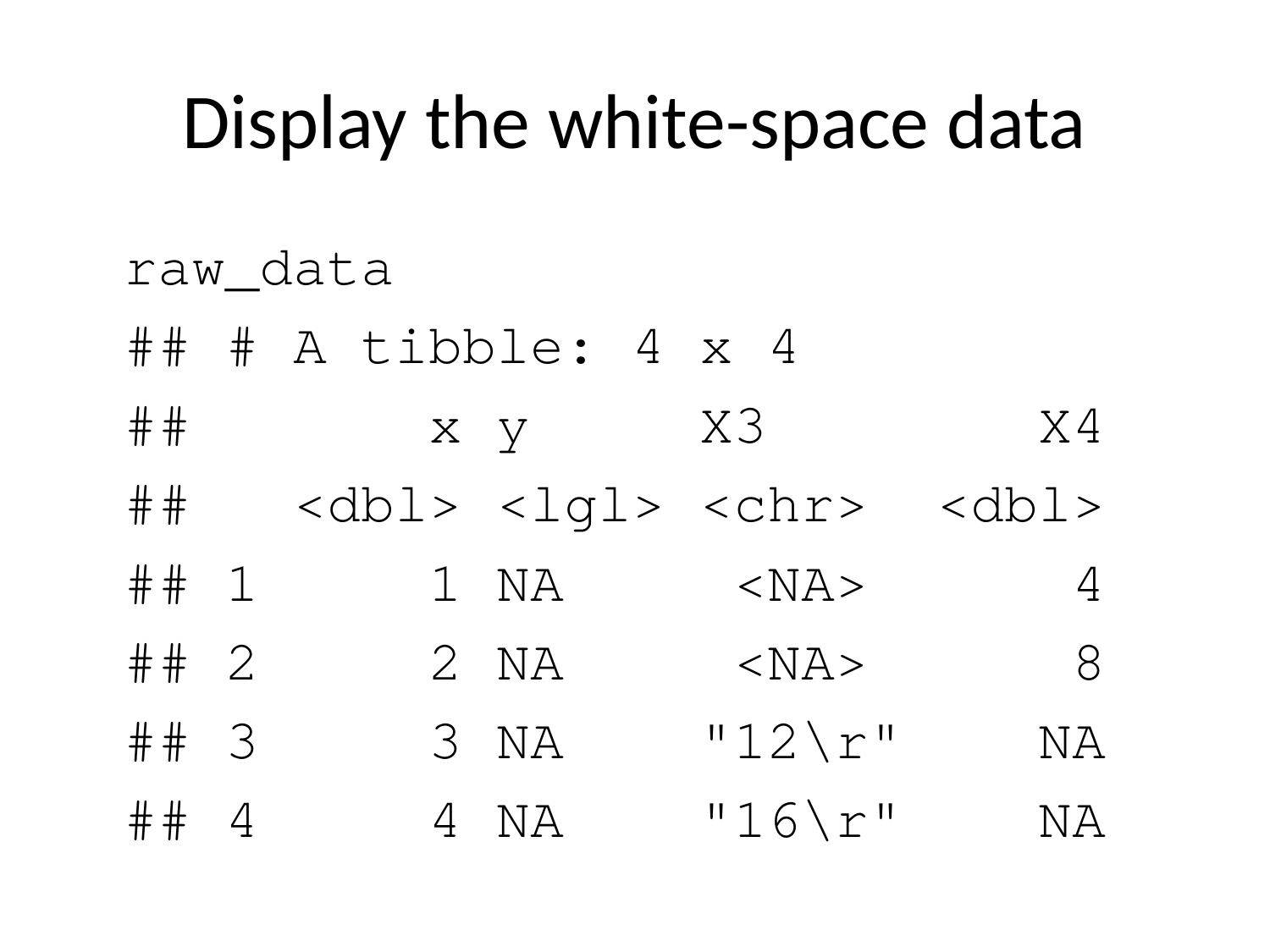

# Display the white-space data
raw_data
## # A tibble: 4 x 4
##       x y     X3        X4
##   <dbl> <lgl> <chr>  <dbl>
## 1     1 NA     <NA>      4
## 2     2 NA     <NA>      8
## 3     3 NA    "12\r"    NA
## 4     4 NA    "16\r"    NA